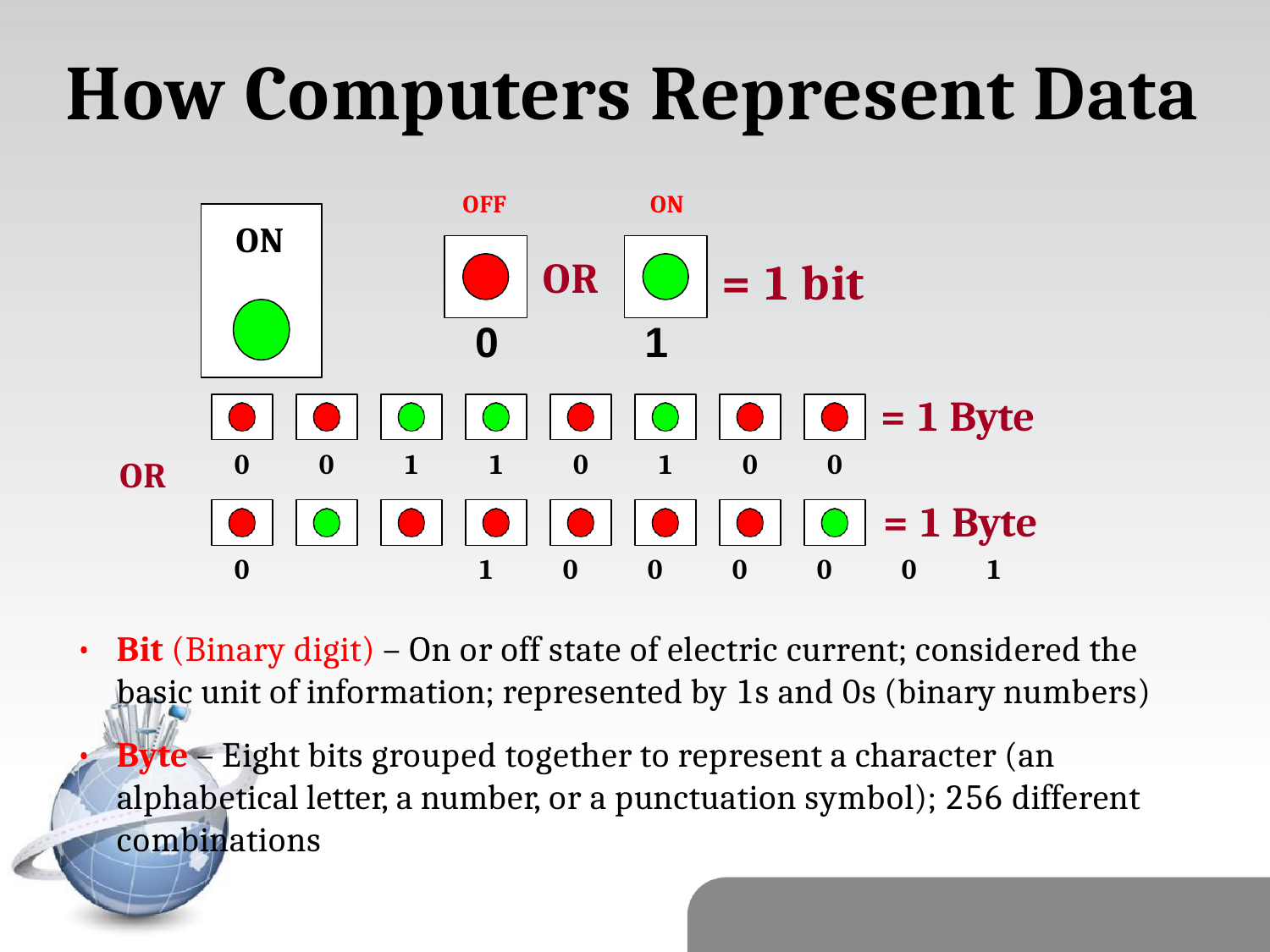

# How Computers Represent Data
OFF
ON

ON
OFF

= 1 bit
OR

0
1
= 1 Byte

0
0
1
1
0
1
0
0
OR
= 1 Byte
0	1	0	0	0	0	0	1

Bit (Binary digit) – On or off state of electric current; considered the  basic unit of information; represented by 1s and 0s (binary numbers)
Byte – Eight bits grouped together to represent a character (an  alphabetical letter, a number, or a punctuation symbol); 256 different  combinations